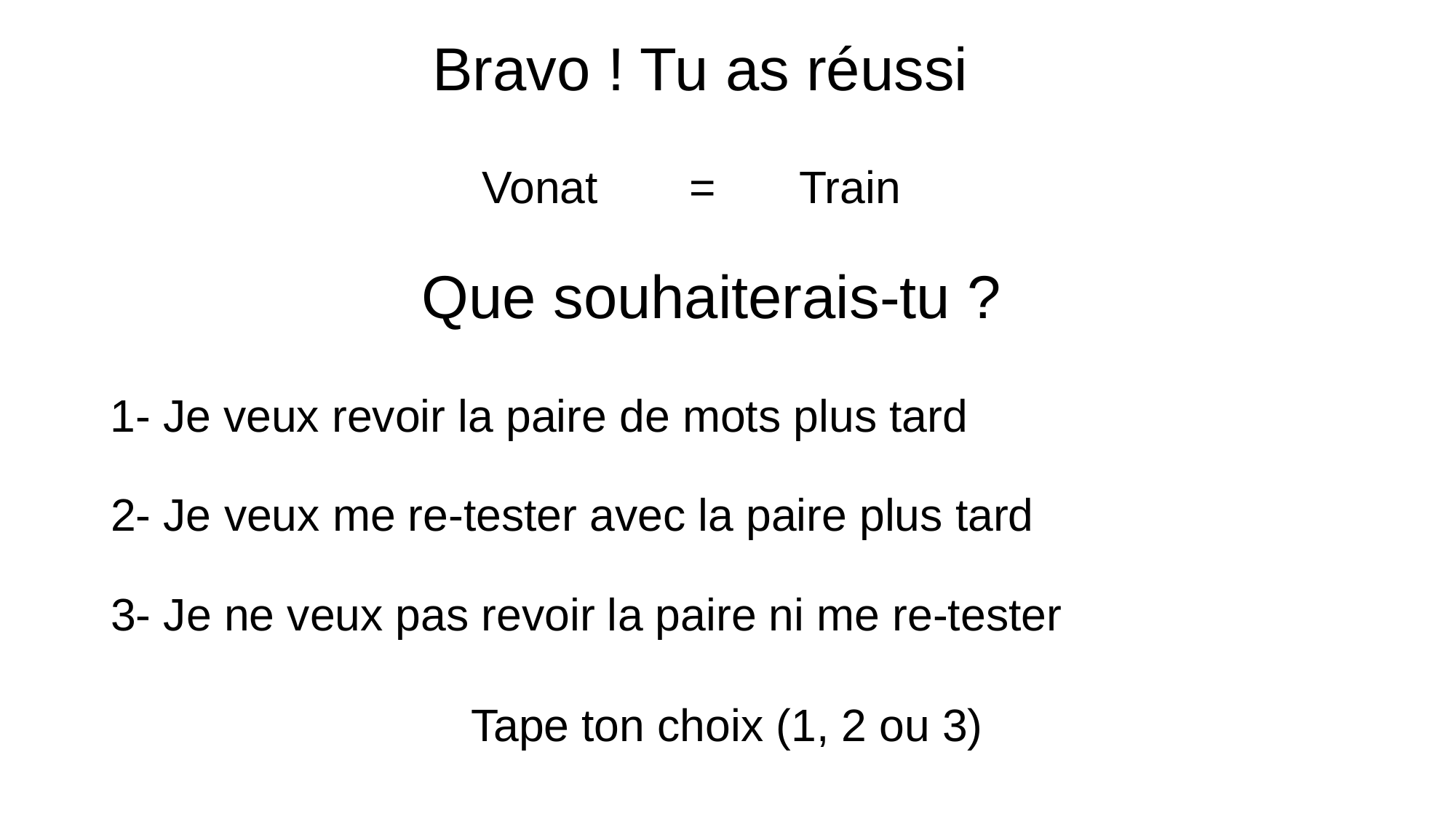

Bravo ! Tu as réussi
Vonat
=
Train
Que souhaiterais-tu ?
1- Je veux revoir la paire de mots plus tard
2- Je veux me re-tester avec la paire plus tard
3- Je ne veux pas revoir la paire ni me re-tester
Tape ton choix (1, 2 ou 3)